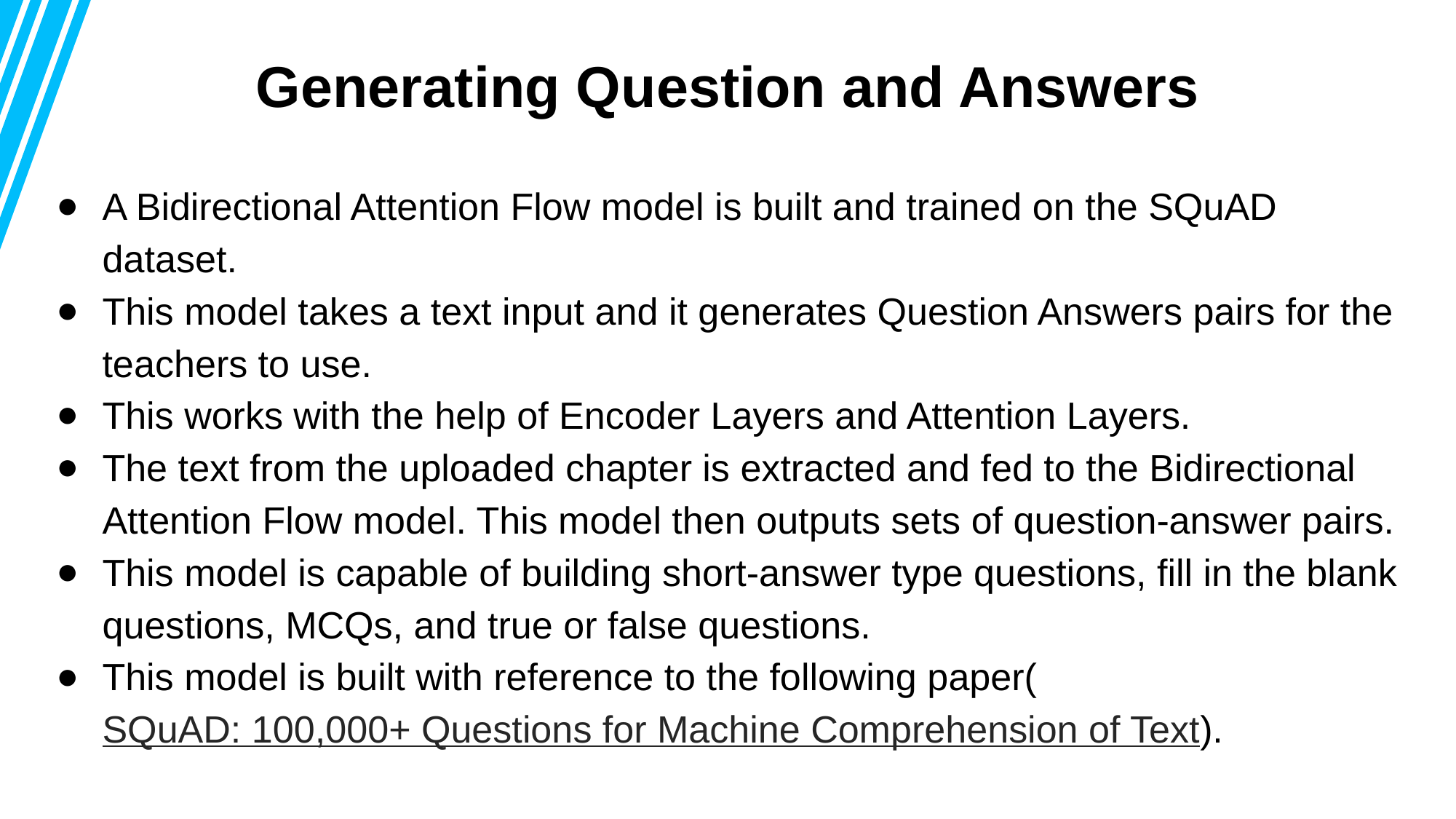

Generating Question and Answers
A Bidirectional Attention Flow model is built and trained on the SQuAD dataset.
This model takes a text input and it generates Question Answers pairs for the teachers to use.
This works with the help of Encoder Layers and Attention Layers.
The text from the uploaded chapter is extracted and fed to the Bidirectional Attention Flow model. This model then outputs sets of question-answer pairs.
This model is capable of building short-answer type questions, fill in the blank questions, MCQs, and true or false questions.
This model is built with reference to the following paper(SQuAD: 100,000+ Questions for Machine Comprehension of Text).